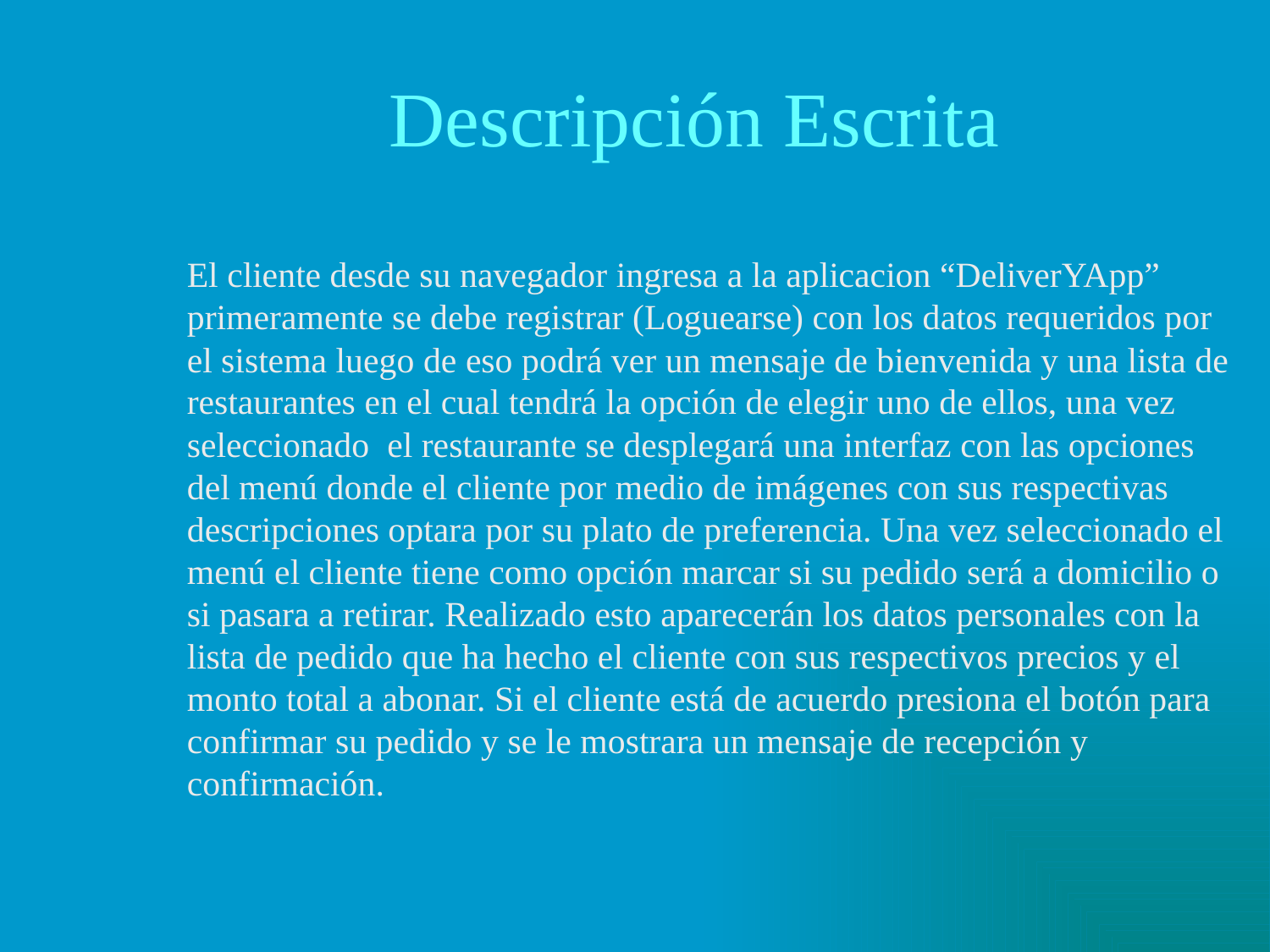

# Descripción Escrita
El cliente desde su navegador ingresa a la aplicacion “DeliverYApp” primeramente se debe registrar (Loguearse) con los datos requeridos por el sistema luego de eso podrá ver un mensaje de bienvenida y una lista de restaurantes en el cual tendrá la opción de elegir uno de ellos, una vez seleccionado  el restaurante se desplegará una interfaz con las opciones del menú donde el cliente por medio de imágenes con sus respectivas descripciones optara por su plato de preferencia. Una vez seleccionado el menú el cliente tiene como opción marcar si su pedido será a domicilio o si pasara a retirar. Realizado esto aparecerán los datos personales con la lista de pedido que ha hecho el cliente con sus respectivos precios y el monto total a abonar. Si el cliente está de acuerdo presiona el botón para confirmar su pedido y se le mostrara un mensaje de recepción y confirmación.